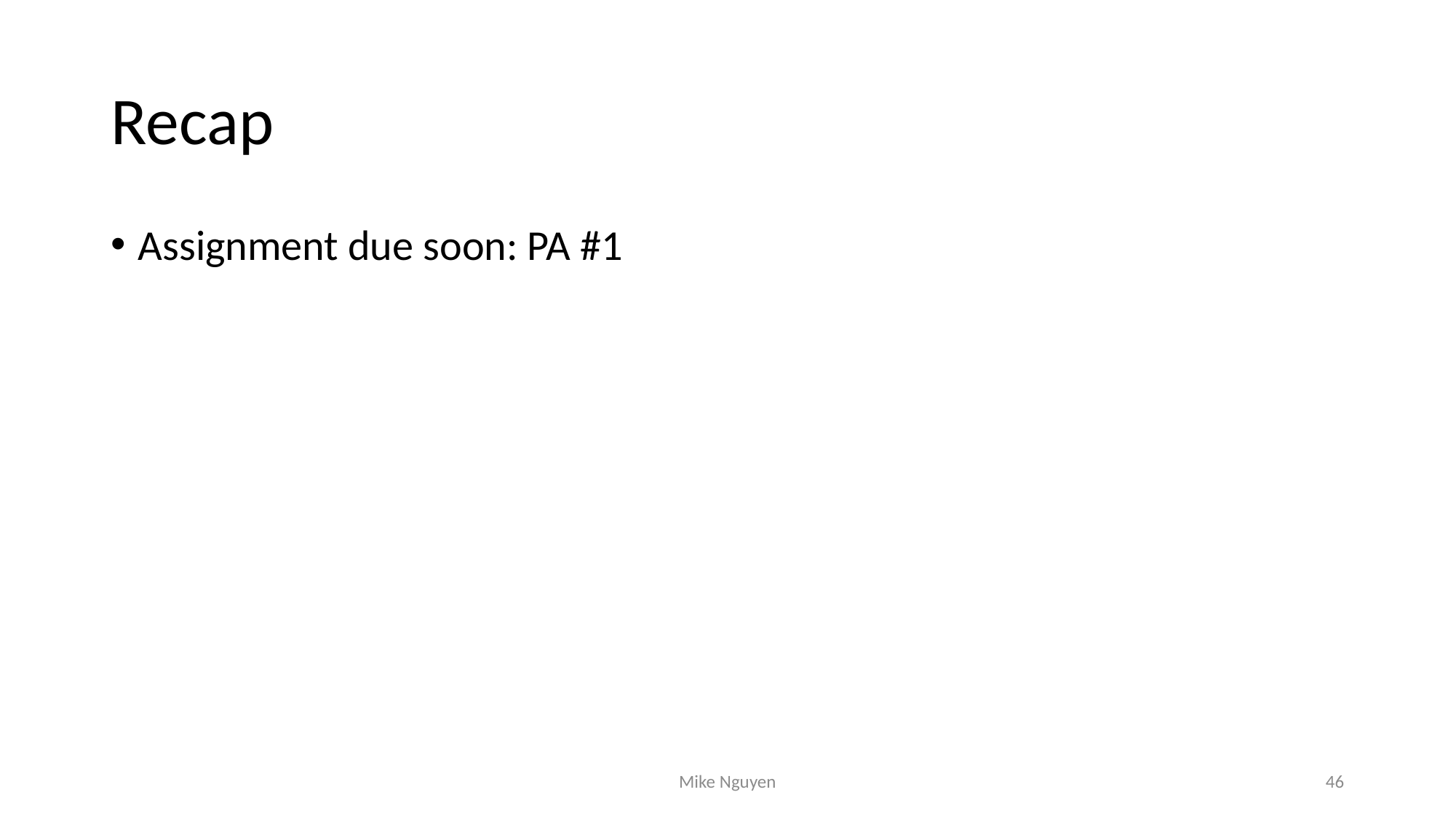

# Recap
Assignment due soon: PA #1

Mike Nguyen
46